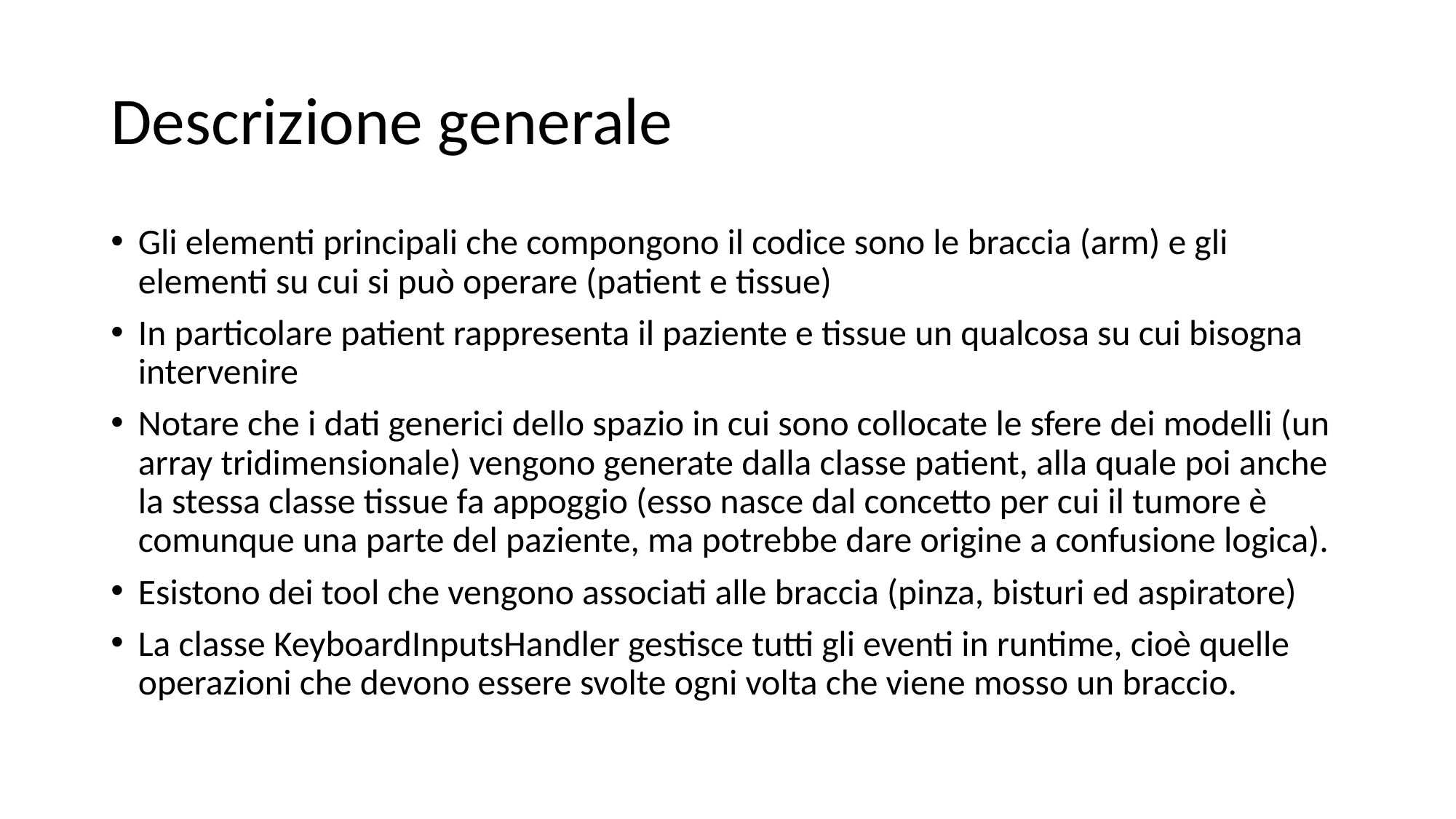

# Descrizione generale
Gli elementi principali che compongono il codice sono le braccia (arm) e gli elementi su cui si può operare (patient e tissue)
In particolare patient rappresenta il paziente e tissue un qualcosa su cui bisogna intervenire
Notare che i dati generici dello spazio in cui sono collocate le sfere dei modelli (un array tridimensionale) vengono generate dalla classe patient, alla quale poi anche la stessa classe tissue fa appoggio (esso nasce dal concetto per cui il tumore è comunque una parte del paziente, ma potrebbe dare origine a confusione logica).
Esistono dei tool che vengono associati alle braccia (pinza, bisturi ed aspiratore)
La classe KeyboardInputsHandler gestisce tutti gli eventi in runtime, cioè quelle operazioni che devono essere svolte ogni volta che viene mosso un braccio.